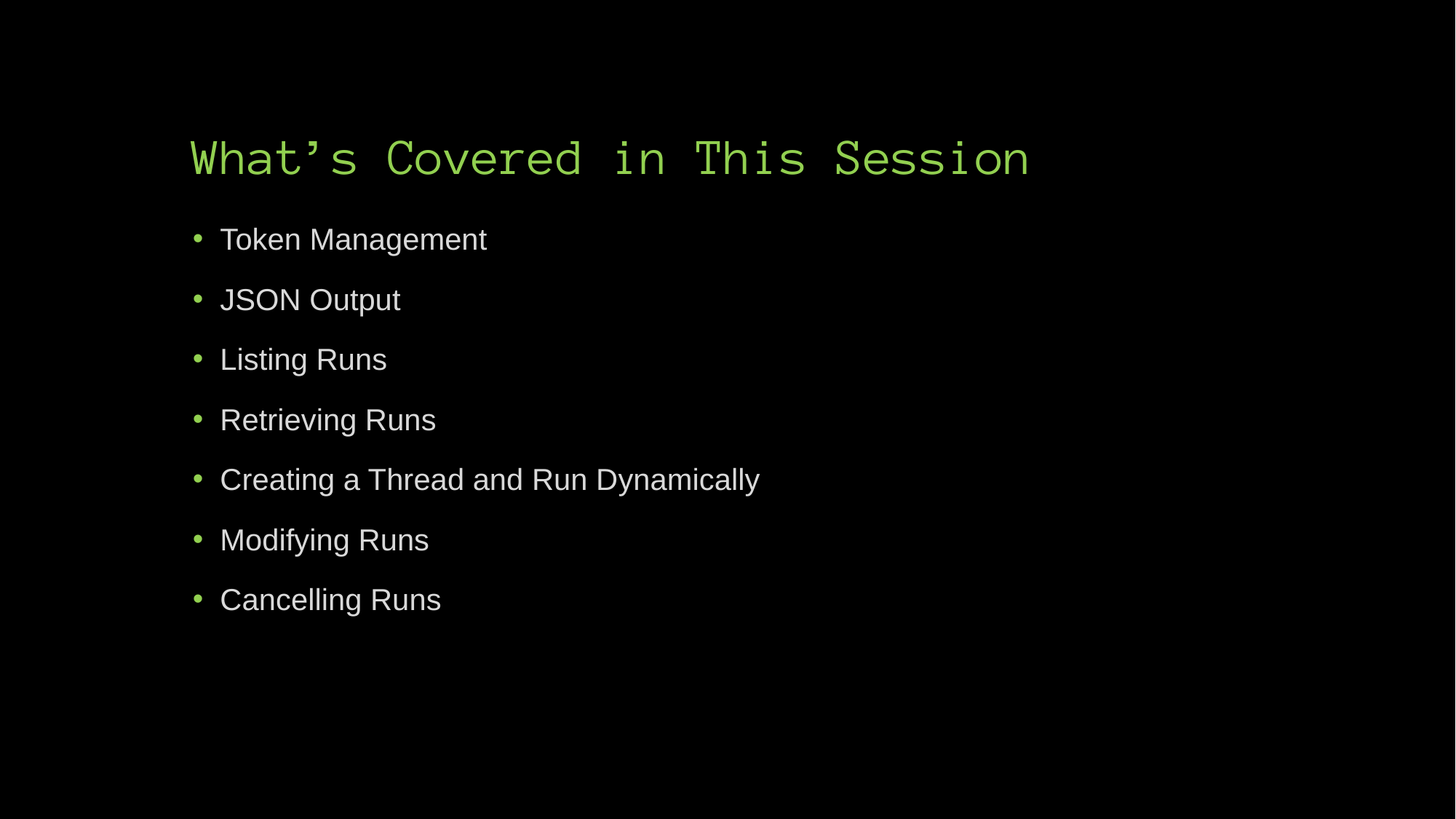

# What’s Covered in This Session
Token Management
JSON Output
Listing Runs
Retrieving Runs
Creating a Thread and Run Dynamically
Modifying Runs
Cancelling Runs